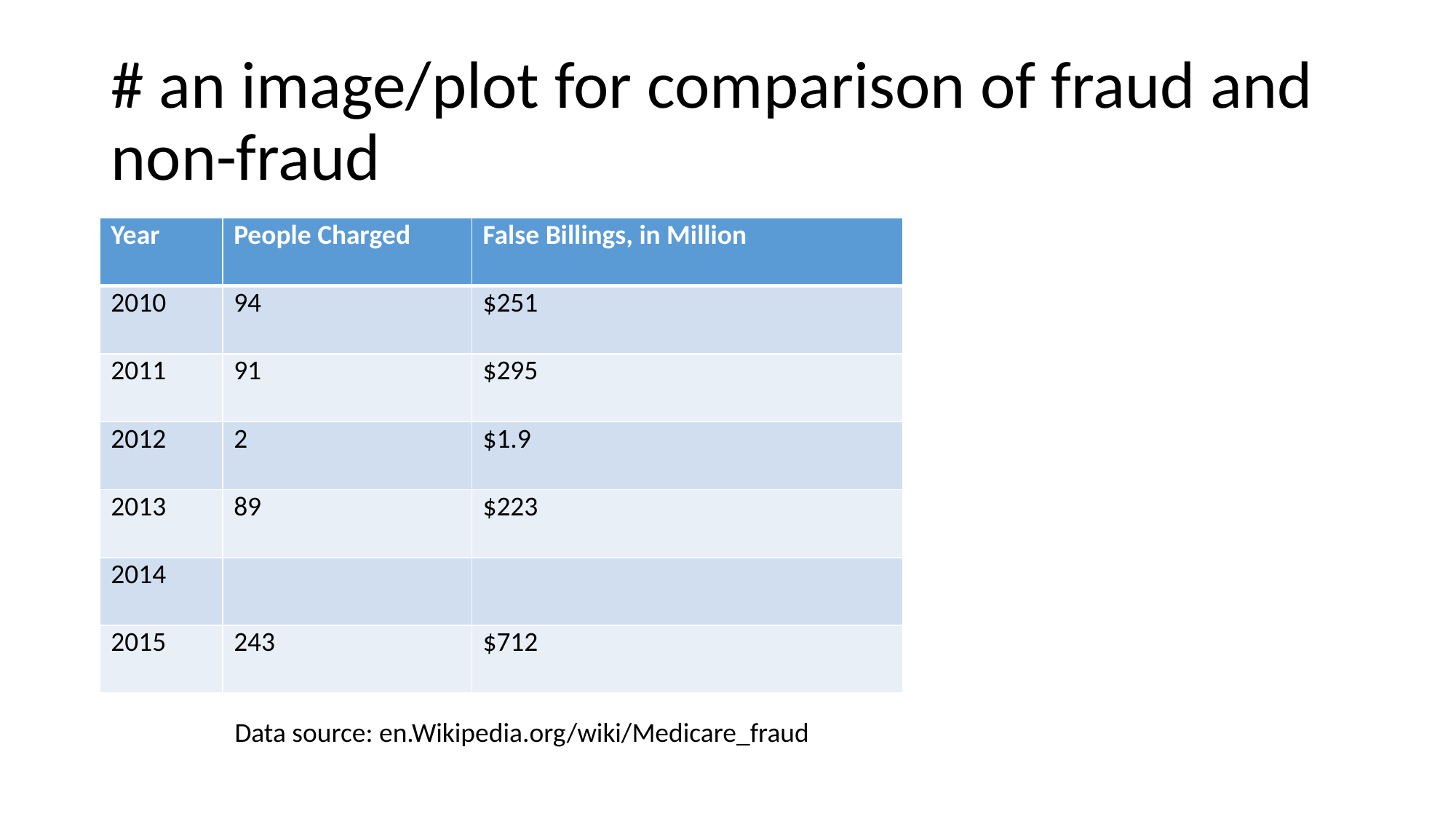

# # an image/plot for comparison of fraud and non-fraud
| Year | People Charged | False Billings, in Million |
| --- | --- | --- |
| 2010 | 94 | $251 |
| 2011 | 91 | $295 |
| 2012 | 2 | $1.9 |
| 2013 | 89 | $223 |
| 2014 |  |  |
| 2015 | 243 | $712 |
Data source: en.Wikipedia.org/wiki/Medicare_fraud